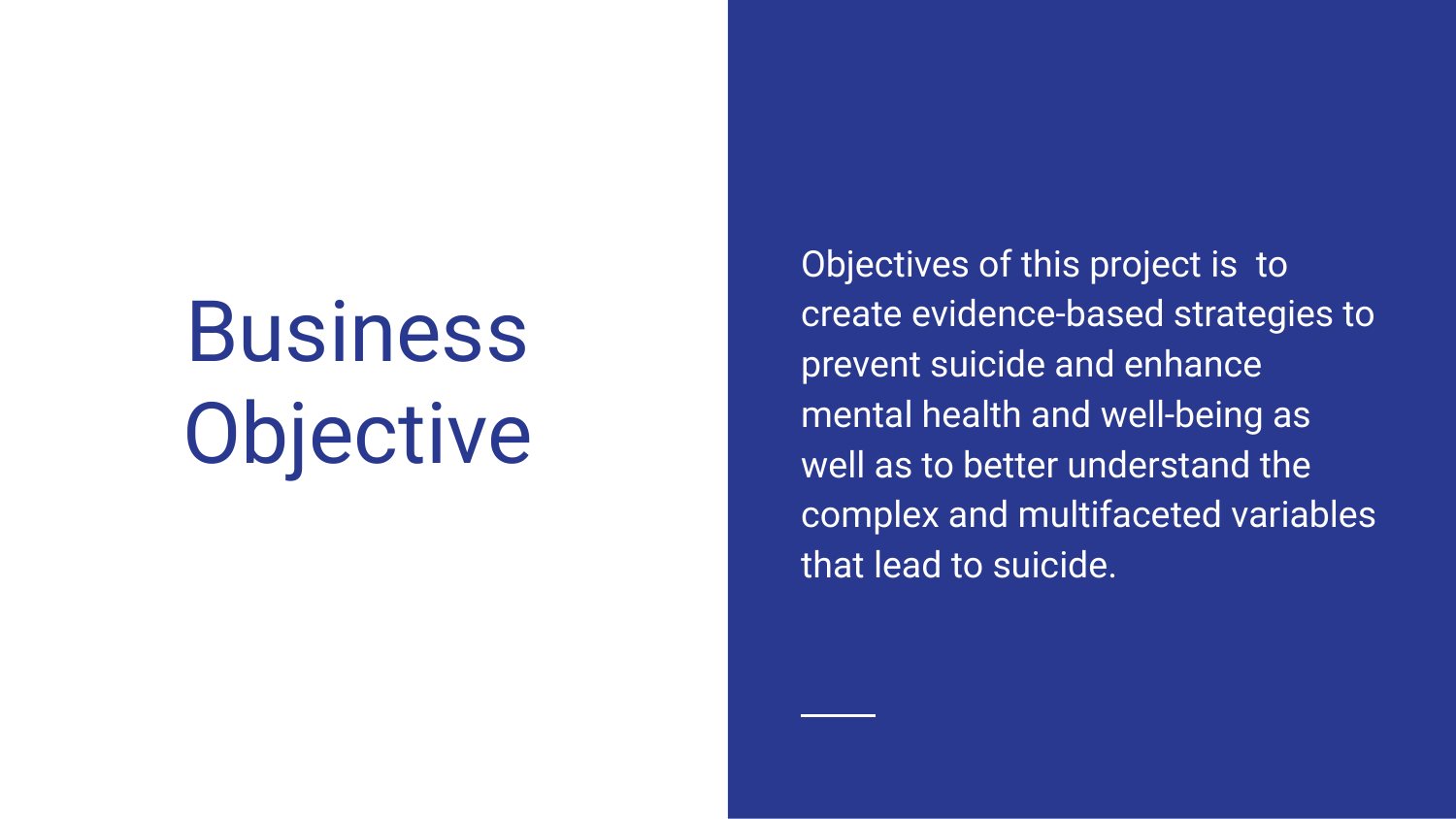

Objectives of this project is  to create evidence-based strategies to prevent suicide and enhance mental health and well-being as well as to better understand the complex and multifaceted variables that lead to suicide.
# Business Objective